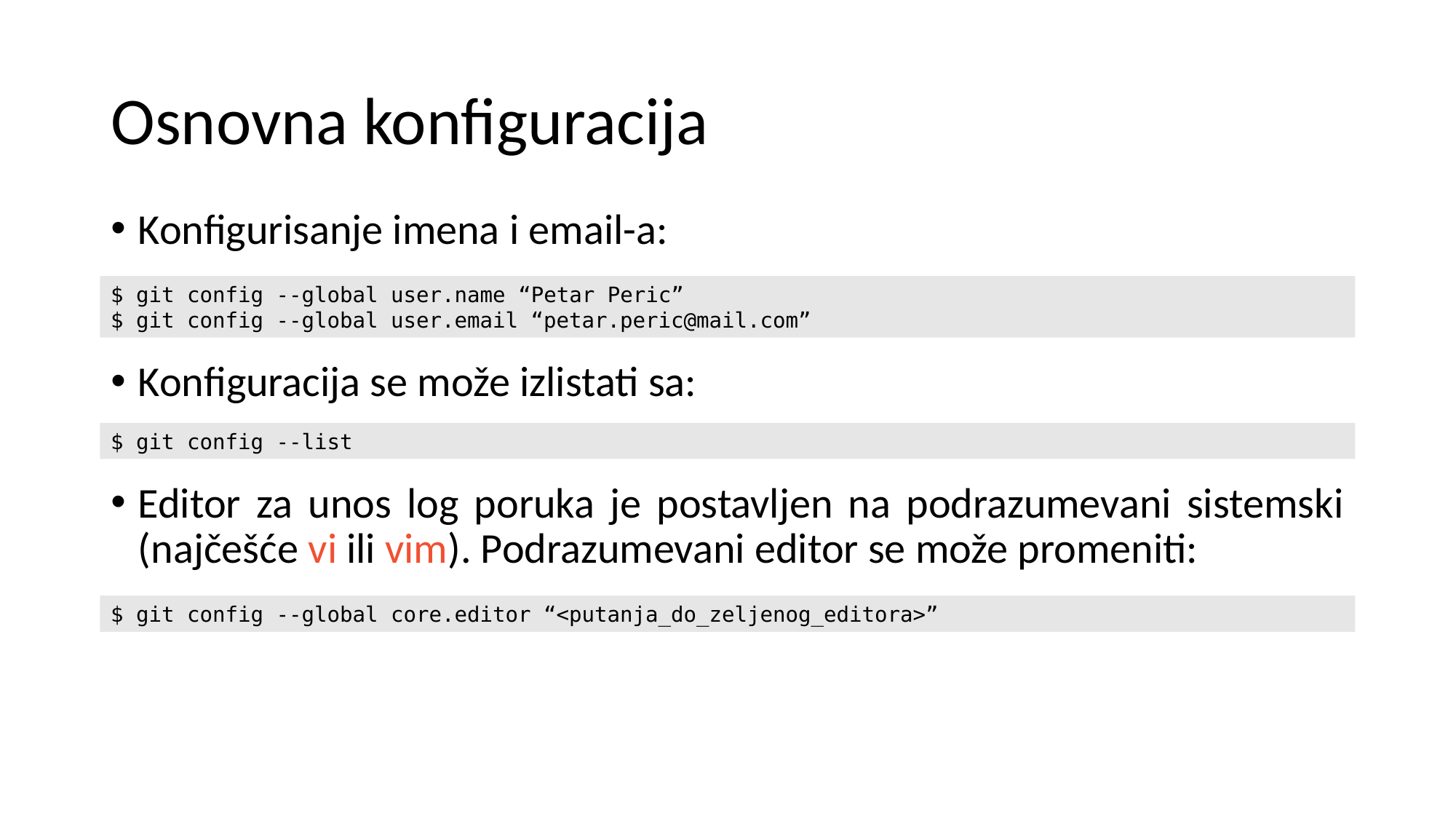

# Osnovna konfiguracija
Konfigurisanje imena i email-a:

$ git config --global user.name “Petar Peric”
$ git config --global user.email “petar.peric@mail.com”
Konfiguracija se može izlistati sa:
$ git config --list
Editor za unos log poruka je postavljen na podrazumevani sistemski (najčešće vi ili vim). Podrazumevani editor se može promeniti:
$ git config --global core.editor “<putanja_do_zeljenog_editora>”